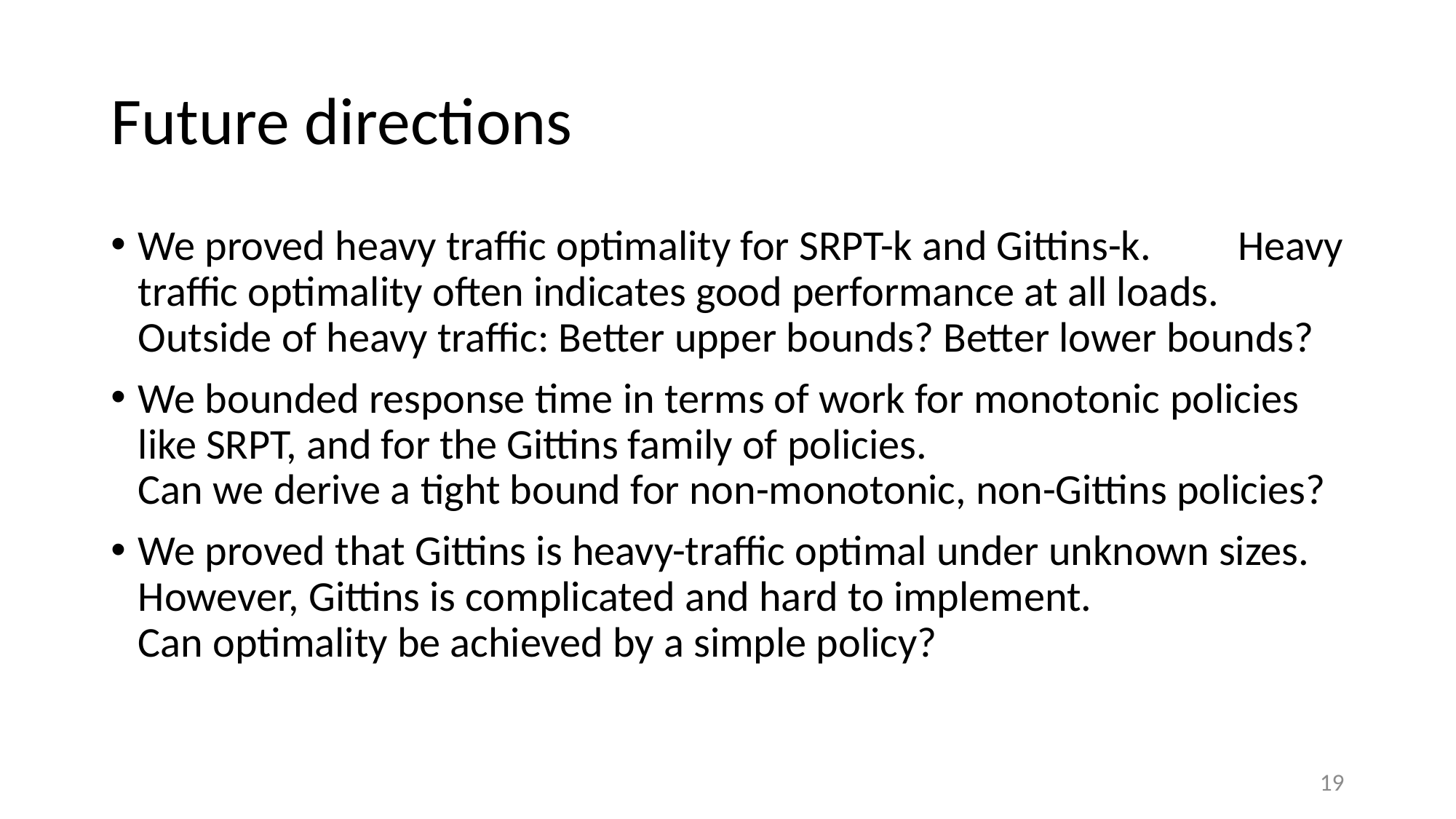

# Future directions
We proved heavy traffic optimality for SRPT-k and Gittins-k.         Heavy traffic optimality often indicates good performance at all loads. Outside of heavy traffic: Better upper bounds? Better lower bounds?
We bounded response time in terms of work for monotonic policies like SRPT, and for the Gittins family of policies.                                     Can we derive a tight bound for non-monotonic, non-Gittins policies?
We proved that Gittins is heavy-traffic optimal under unknown sizes. However, Gittins is complicated and hard to implement.                    Can optimality be achieved by a simple policy?
19